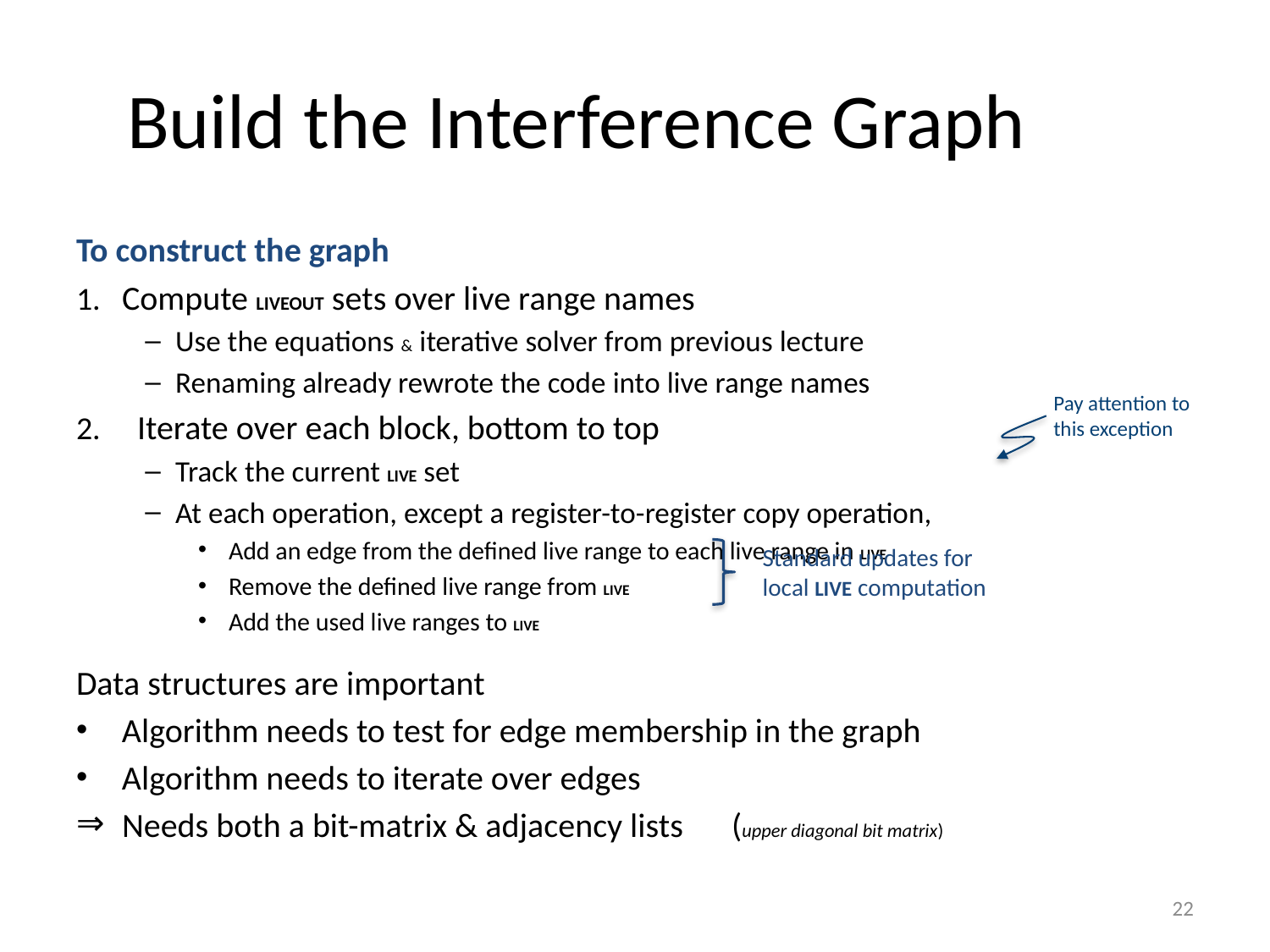

Build the Interference Graph
To construct the graph
Compute LIVEOUT sets over live range names
Use the equations & iterative solver from previous lecture
Renaming already rewrote the code into live range names
Iterate over each block, bottom to top
Track the current LIVE set
At each operation, except a register-to-register copy operation,
Add an edge from the defined live range to each live range in LIVE
Remove the defined live range from LIVE
Add the used live ranges to LIVE
Data structures are important
Algorithm needs to test for edge membership in the graph
Algorithm needs to iterate over edges
Needs both a bit-matrix & adjacency lists  	(upper diagonal bit matrix)
Pay attention to this exception

Standard updates for local LIVE computation

22